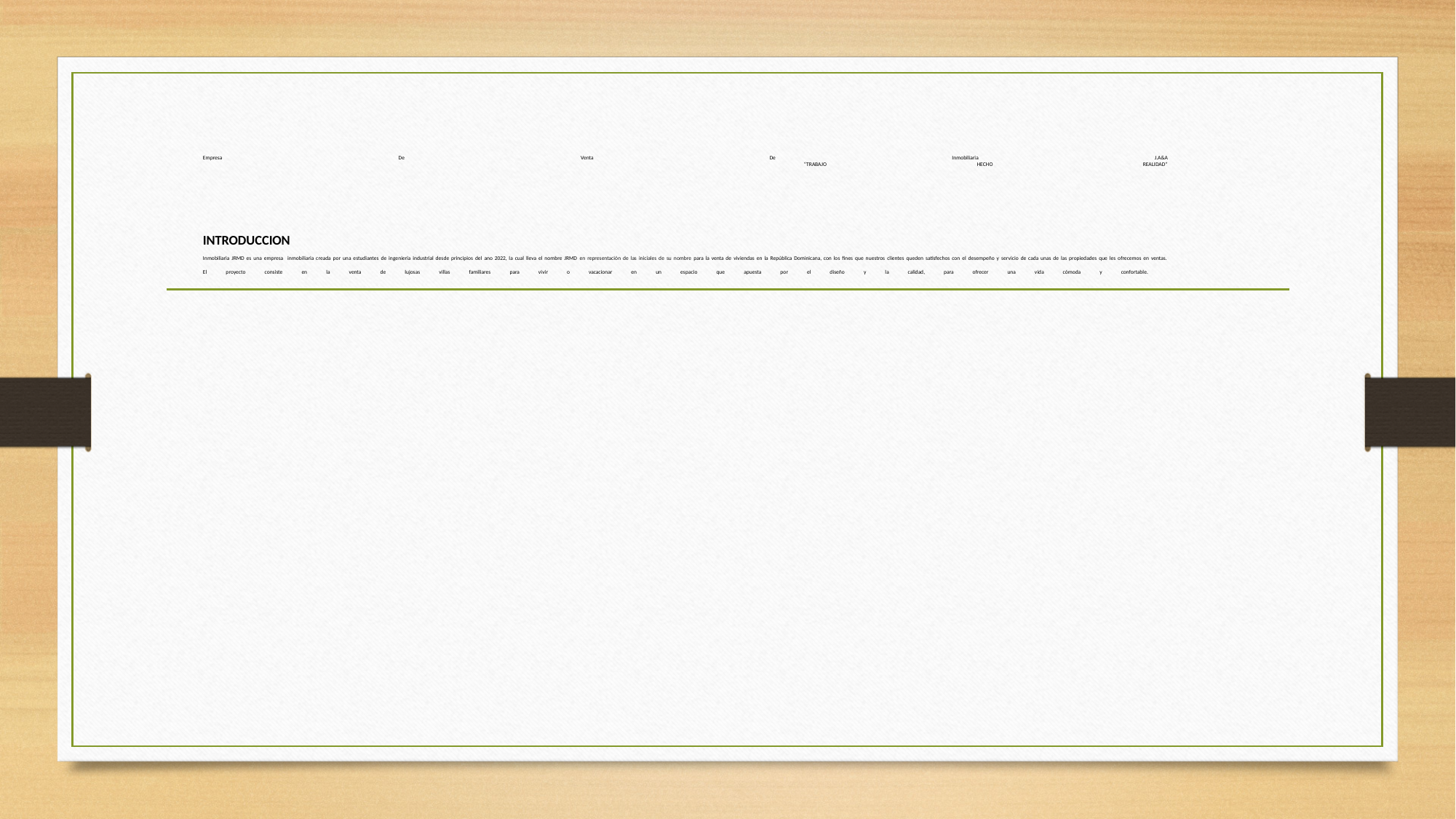

# Empresa De Venta De Inmobiliaria J.A&A “TRABAJO HECHO REALIDAD”   INTRODUCCION   Inmobiliaria JRMD es una empresa  inmobiliaria creada por una estudiantes de ingeniería industrial desde principios del ano 2022, la cual lleva el nombre JRMD en representación de las iniciales de su nombre para la venta de viviendas en la República Dominicana, con los fines que nuestros clientes queden satisfechos con el desempeño y servicio de cada unas de las propiedades que les ofrecemos en ventas.   El proyecto consiste en la venta de lujosas villas familiares para vivir o vacacionar en un espacio que apuesta por el diseño y la calidad, para ofrecer una vida cómoda y confortable.